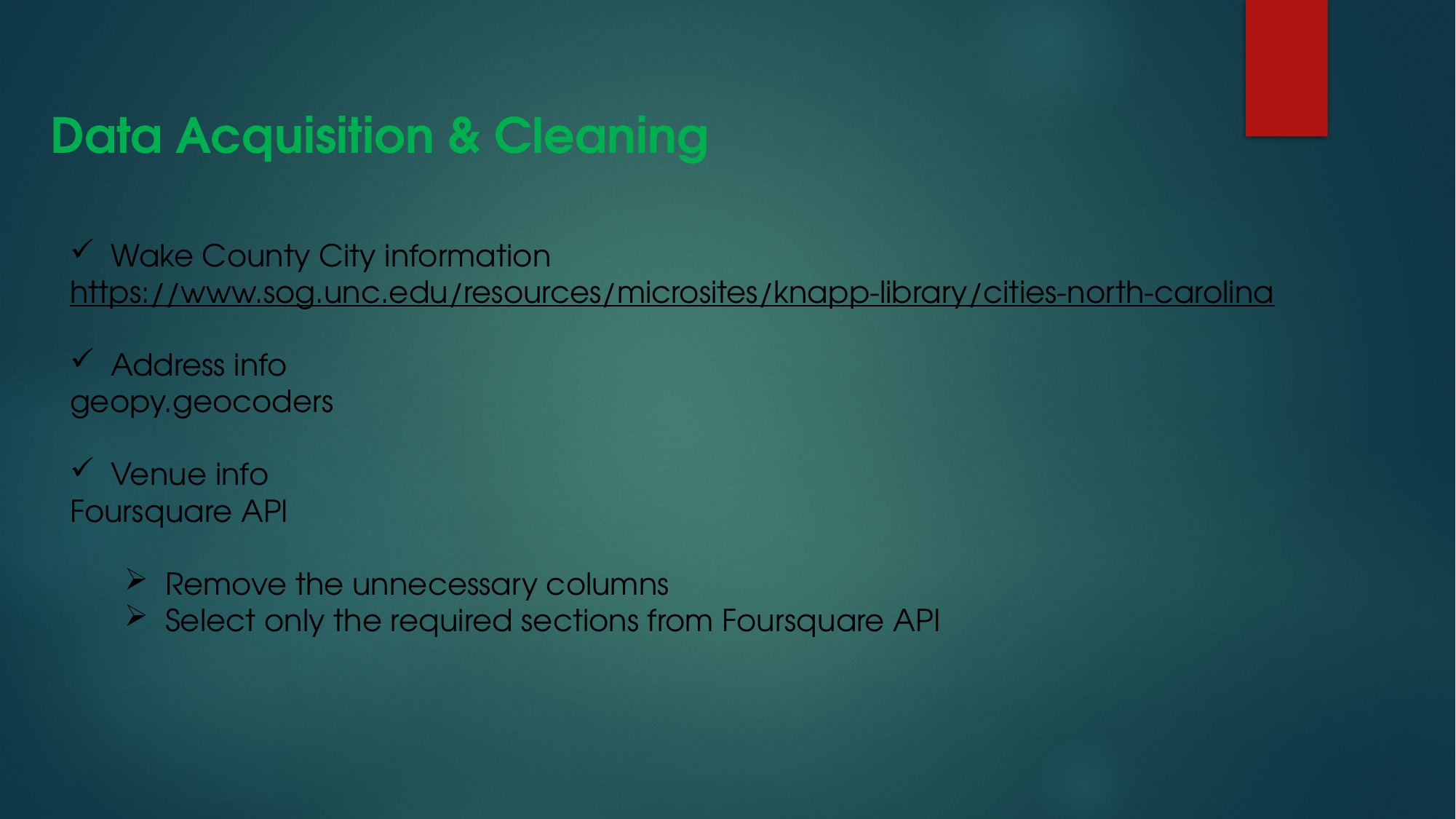

Data Acquisition & Cleaning

Wake County City information
https://www.sog.unc.edu/resources/microsites/knapp-library/cities-north-carolina

Address info
geopy.geocoders

Venue info
Foursquare API

Remove the unnecessary columns
Select only the required sections from Foursquare API